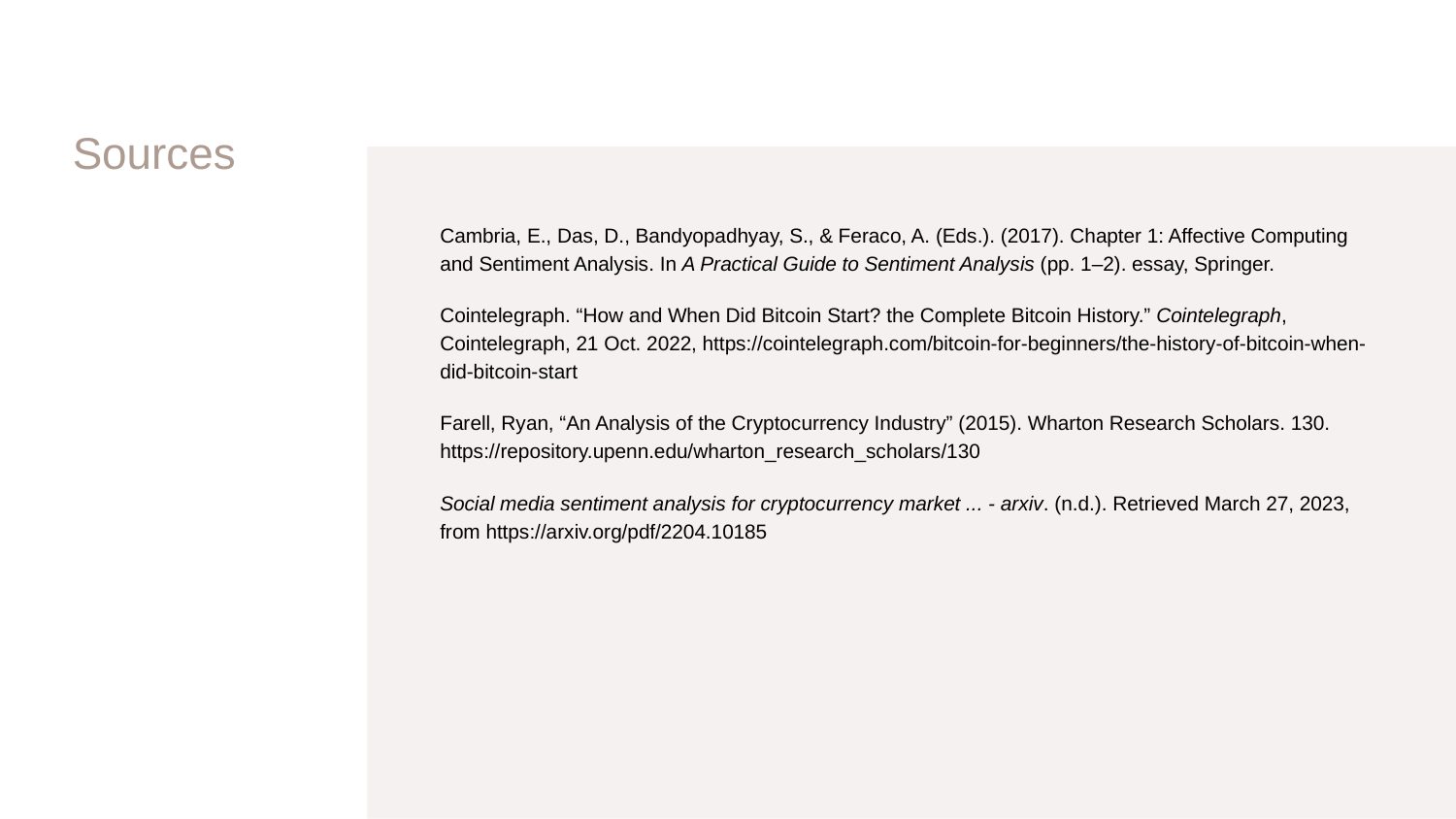

# Sources
Cambria, E., Das, D., Bandyopadhyay, S., & Feraco, A. (Eds.). (2017). Chapter 1: Affective Computing and Sentiment Analysis. In A Practical Guide to Sentiment Analysis (pp. 1–2). essay, Springer.
Cointelegraph. “How and When Did Bitcoin Start? the Complete Bitcoin History.” Cointelegraph, Cointelegraph, 21 Oct. 2022, https://cointelegraph.com/bitcoin-for-beginners/the-history-of-bitcoin-when-did-bitcoin-start
Farell, Ryan, “An Analysis of the Cryptocurrency Industry” (2015). Wharton Research Scholars. 130. https://repository.upenn.edu/wharton_research_scholars/130
Social media sentiment analysis for cryptocurrency market ... - arxiv. (n.d.). Retrieved March 27, 2023, from https://arxiv.org/pdf/2204.10185